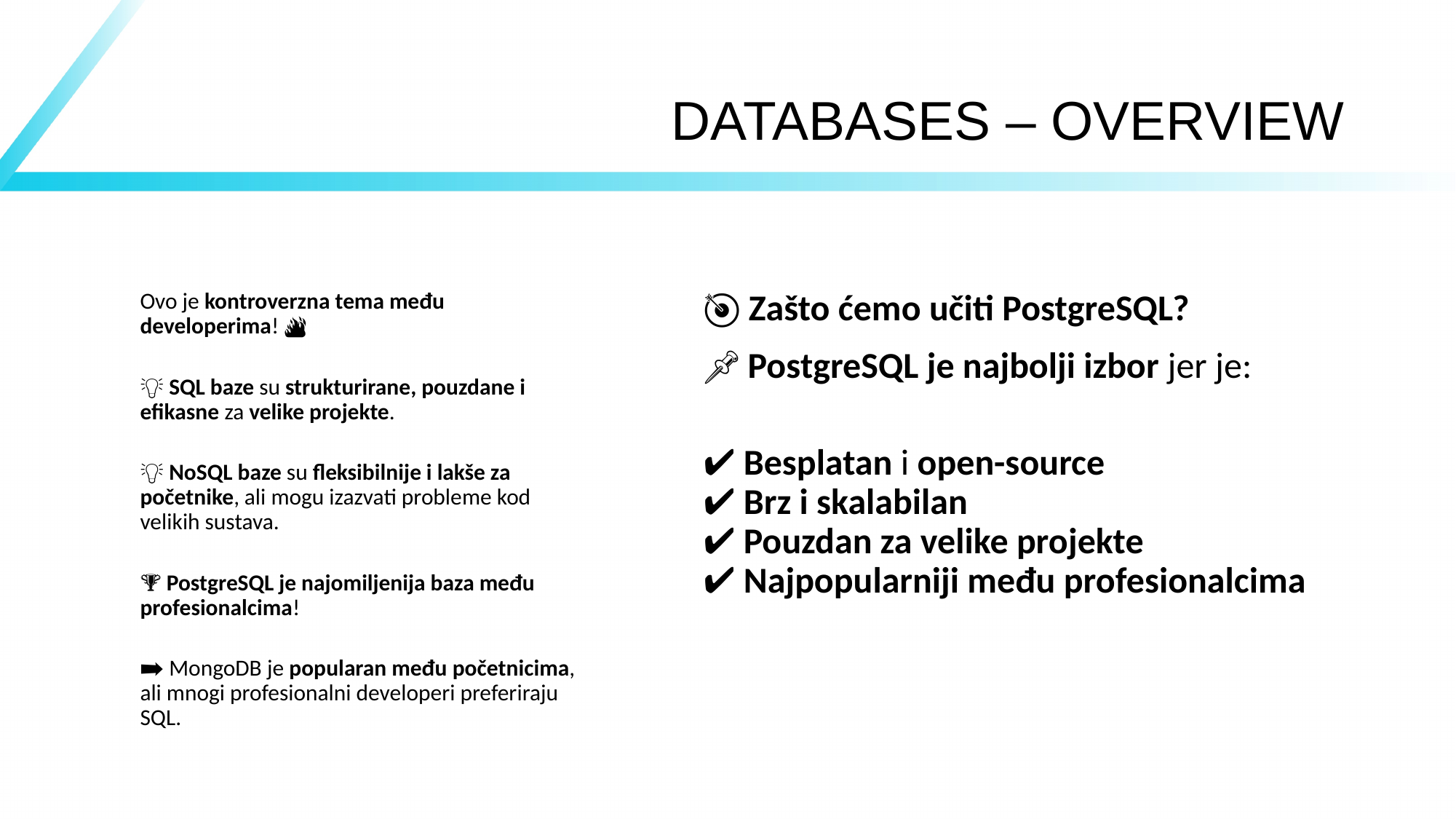

# DATABASES – OVERVIEW
Ovo je kontroverzna tema među developerima! 🔥
💡 SQL baze su strukturirane, pouzdane i efikasne za velike projekte.
💡 NoSQL baze su fleksibilnije i lakše za početnike, ali mogu izazvati probleme kod velikih sustava.
🏆 PostgreSQL je najomiljenija baza među profesionalcima!
➡ MongoDB je popularan među početnicima, ali mnogi profesionalni developeri preferiraju SQL.
🎯 Zašto ćemo učiti PostgreSQL?
📌 PostgreSQL je najbolji izbor jer je:
✔ Besplatan i open-source
✔ Brz i skalabilan
✔ Pouzdan za velike projekte
✔ Najpopularniji među profesionalcima